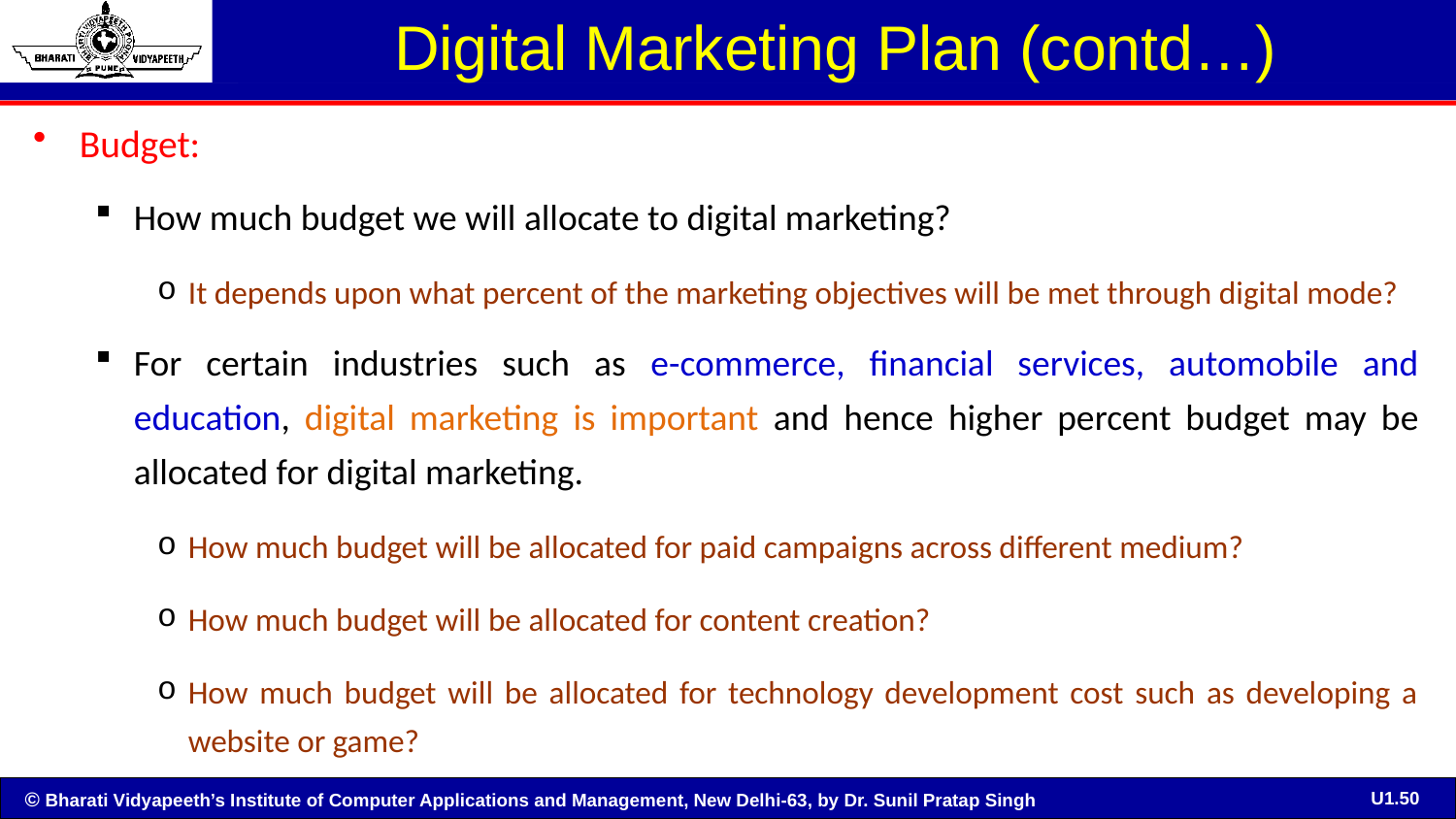

# Digital Marketing Plan (contd…)
Budget:
How much budget we will allocate to digital marketing?
It depends upon what percent of the marketing objectives will be met through digital mode?
For certain industries such as e-commerce, financial services, automobile and education, digital marketing is important and hence higher percent budget may be allocated for digital marketing.
How much budget will be allocated for paid campaigns across different medium?
How much budget will be allocated for content creation?
How much budget will be allocated for technology development cost such as developing a website or game?